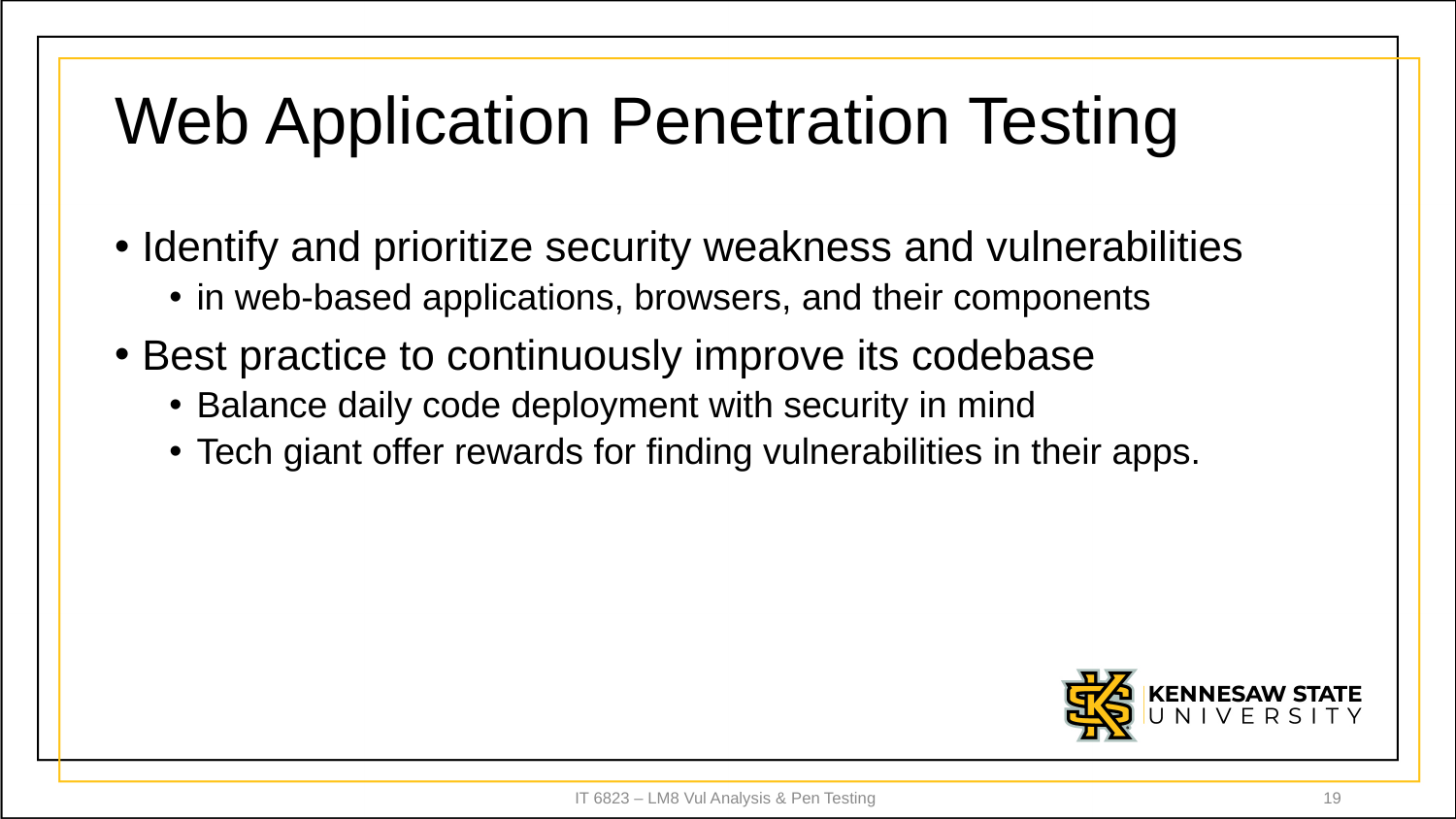

# Web Application Penetration Testing
Identify and prioritize security weakness and vulnerabilities
in web-based applications, browsers, and their components
Best practice to continuously improve its codebase
Balance daily code deployment with security in mind
Tech giant offer rewards for finding vulnerabilities in their apps.
IT 6823 – LM8 Vul Analysis & Pen Testing
19